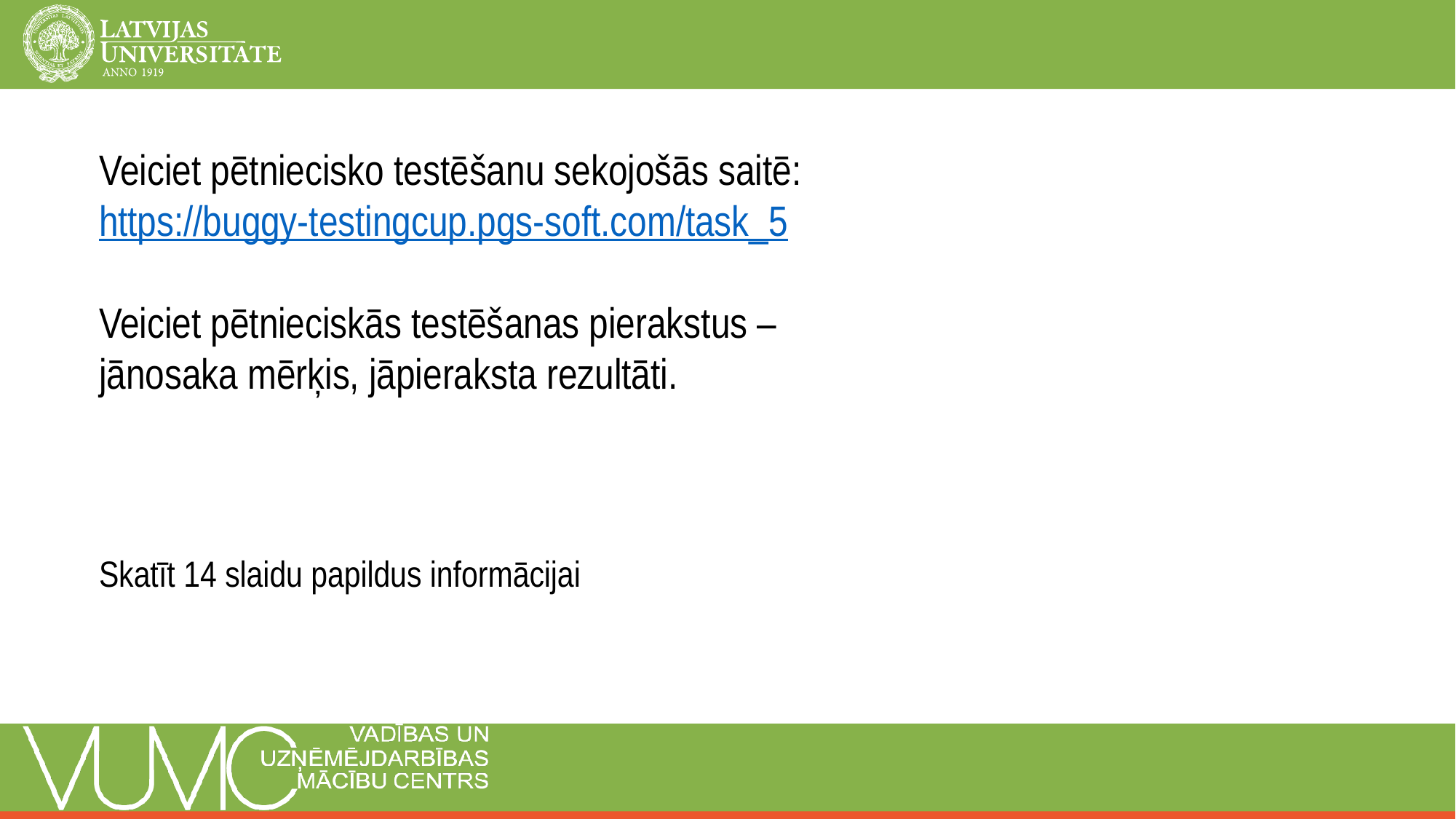

Veiciet pētniecisko testēšanu sekojošās saitē:
https://buggy-testingcup.pgs-soft.com/task_5

Veiciet pētnieciskās testēšanas pierakstus –
jānosaka mērķis, jāpieraksta rezultāti.

Skatīt 14 slaidu papildus informācijai